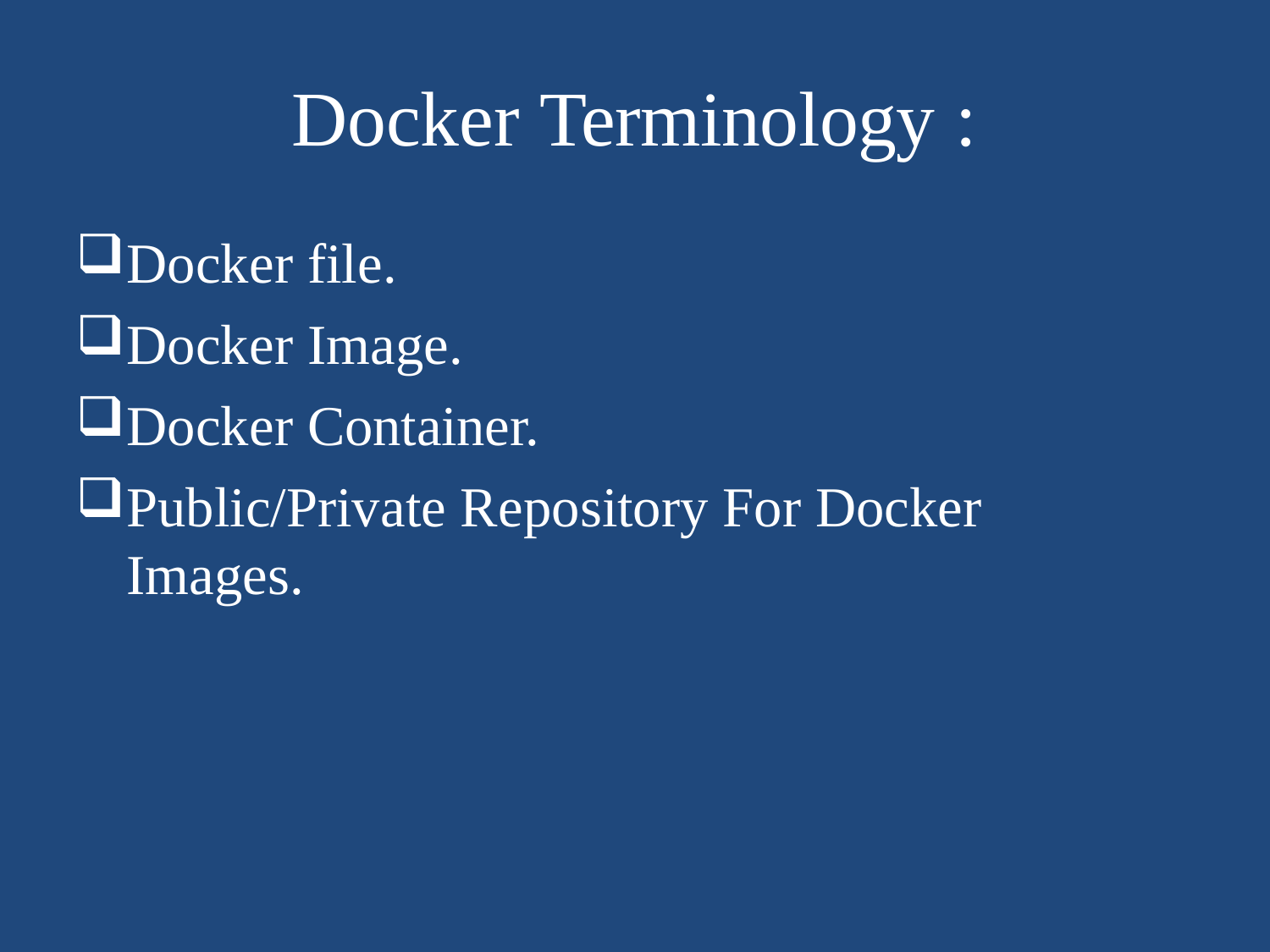

# Docker Terminology :
Docker file.
Docker Image.
Docker Container.
Public/Private Repository For Docker Images.